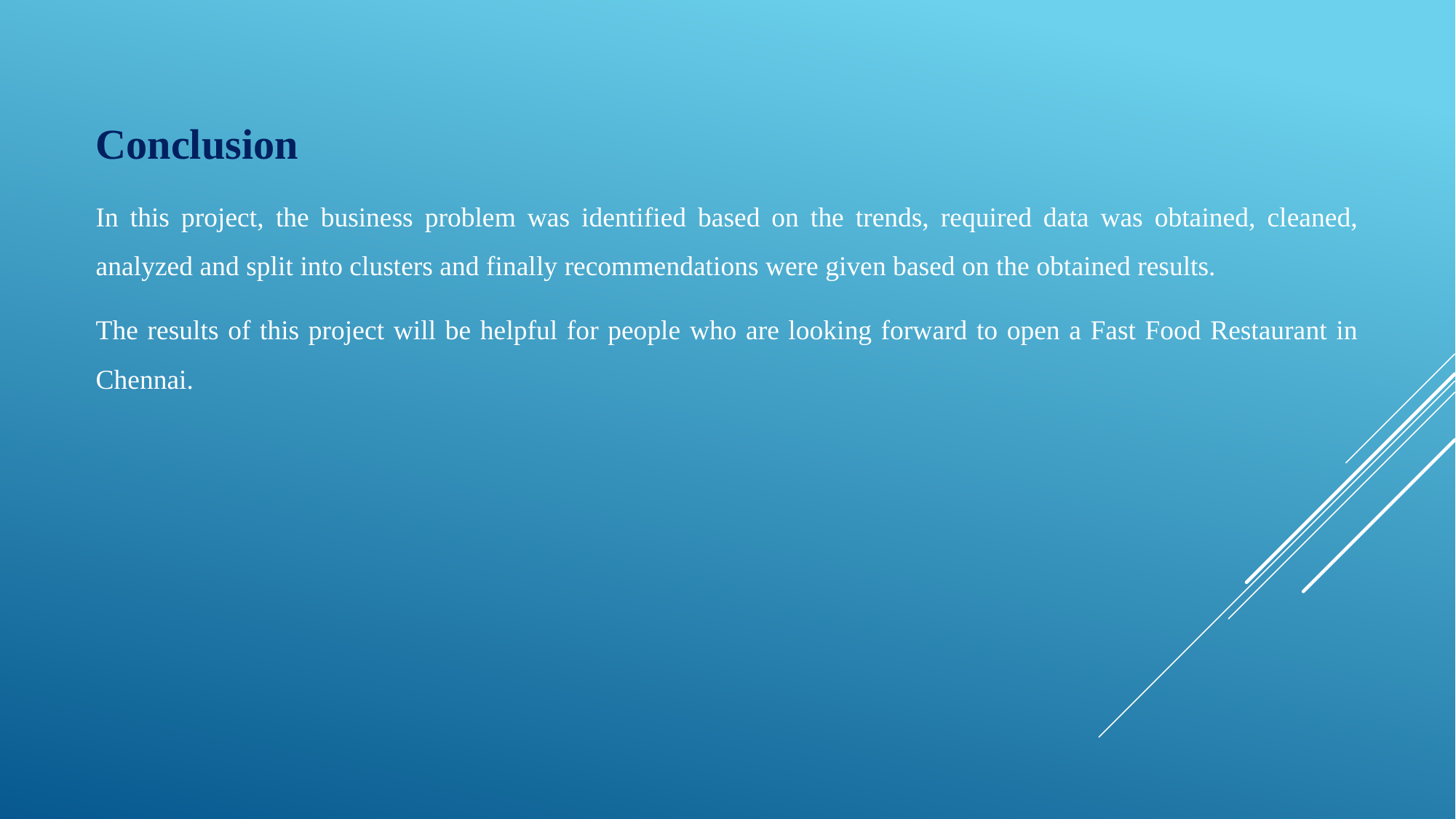

Conclusion
In this project, the business problem was identified based on the trends, required data was obtained, cleaned, analyzed and split into clusters and finally recommendations were given based on the obtained results.
The results of this project will be helpful for people who are looking forward to open a Fast Food Restaurant in Chennai.